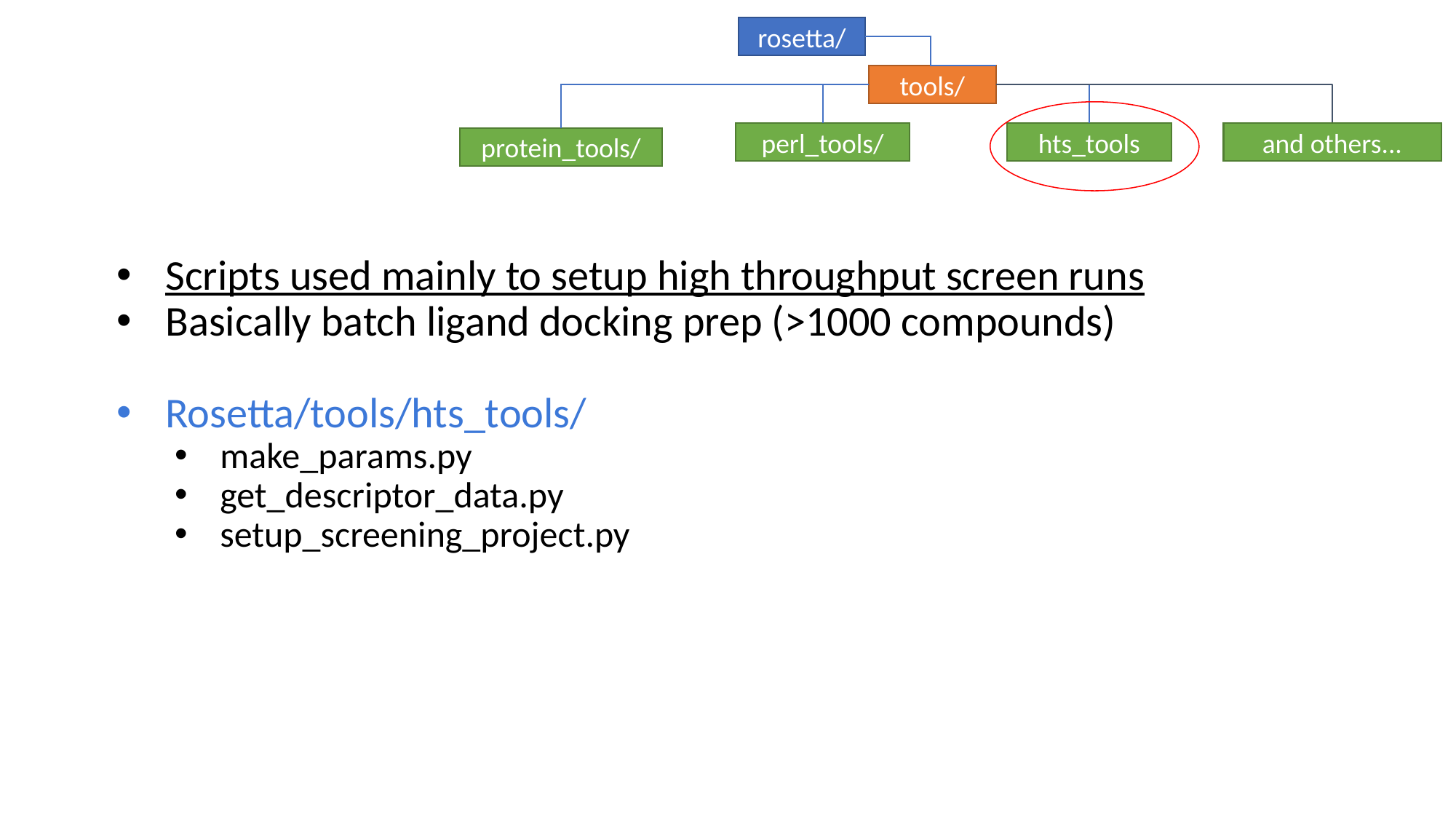

rosetta/
tools/
hts_tools
and others...
perl_tools/
protein_tools/

Scripts used mainly to setup high throughput screen runs
Basically batch ligand docking prep (>1000 compounds)

Rosetta/tools/hts_tools/
make_params.py
get_descriptor_data.py
setup_screening_project.py